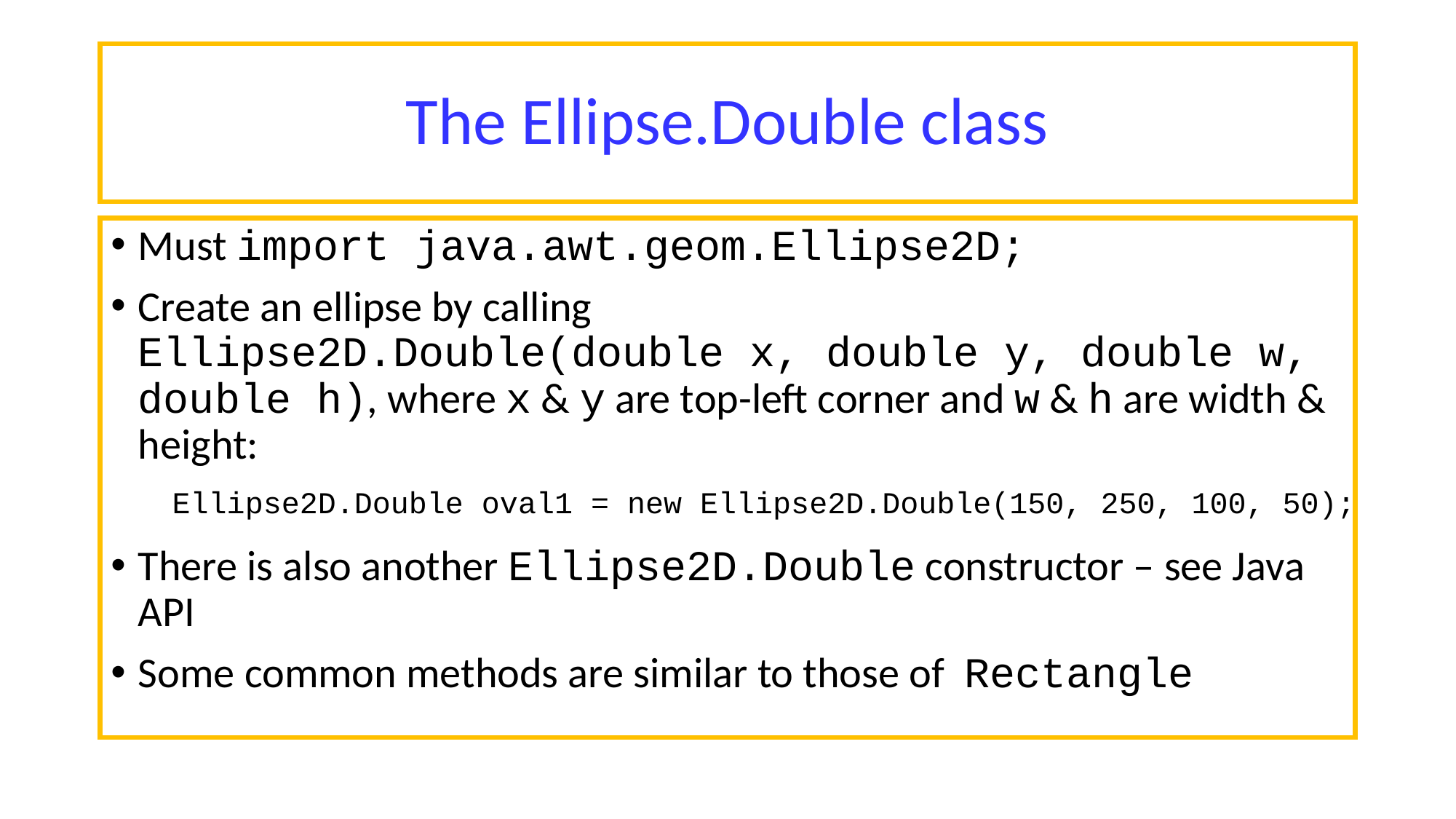

# The Ellipse.Double class
Must import java.awt.geom.Ellipse2D;
Create an ellipse by calling                                                             Ellipse2D.Double(double x, double y, double w, double h), where x & y are top-left corner and w & h are width & height:

There is also another Ellipse2D.Double constructor – see Java API
Some common methods are similar to those of  Rectangle

Ellipse2D.Double oval1 = new Ellipse2D.Double(150, 250, 100, 50);